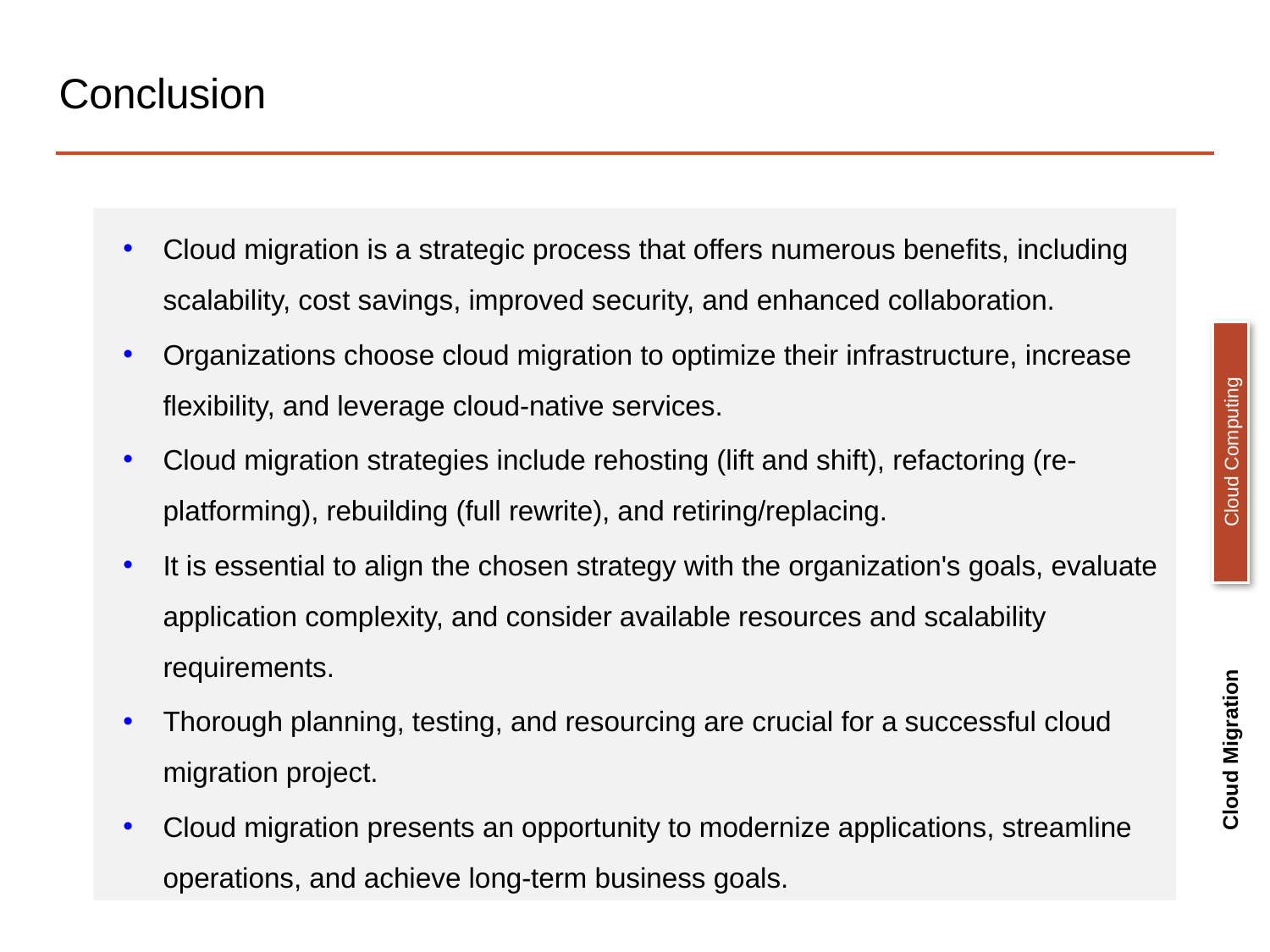

# Conclusion
Cloud migration is a strategic process that offers numerous benefits, including scalability, cost savings, improved security, and enhanced collaboration.
Organizations choose cloud migration to optimize their infrastructure, increase flexibility, and leverage cloud-native services.
Cloud migration strategies include rehosting (lift and shift), refactoring (re-platforming), rebuilding (full rewrite), and retiring/replacing.
It is essential to align the chosen strategy with the organization's goals, evaluate application complexity, and consider available resources and scalability requirements.
Thorough planning, testing, and resourcing are crucial for a successful cloud migration project.
Cloud migration presents an opportunity to modernize applications, streamline operations, and achieve long-term business goals.
Cloud Computing
Cloud Migration